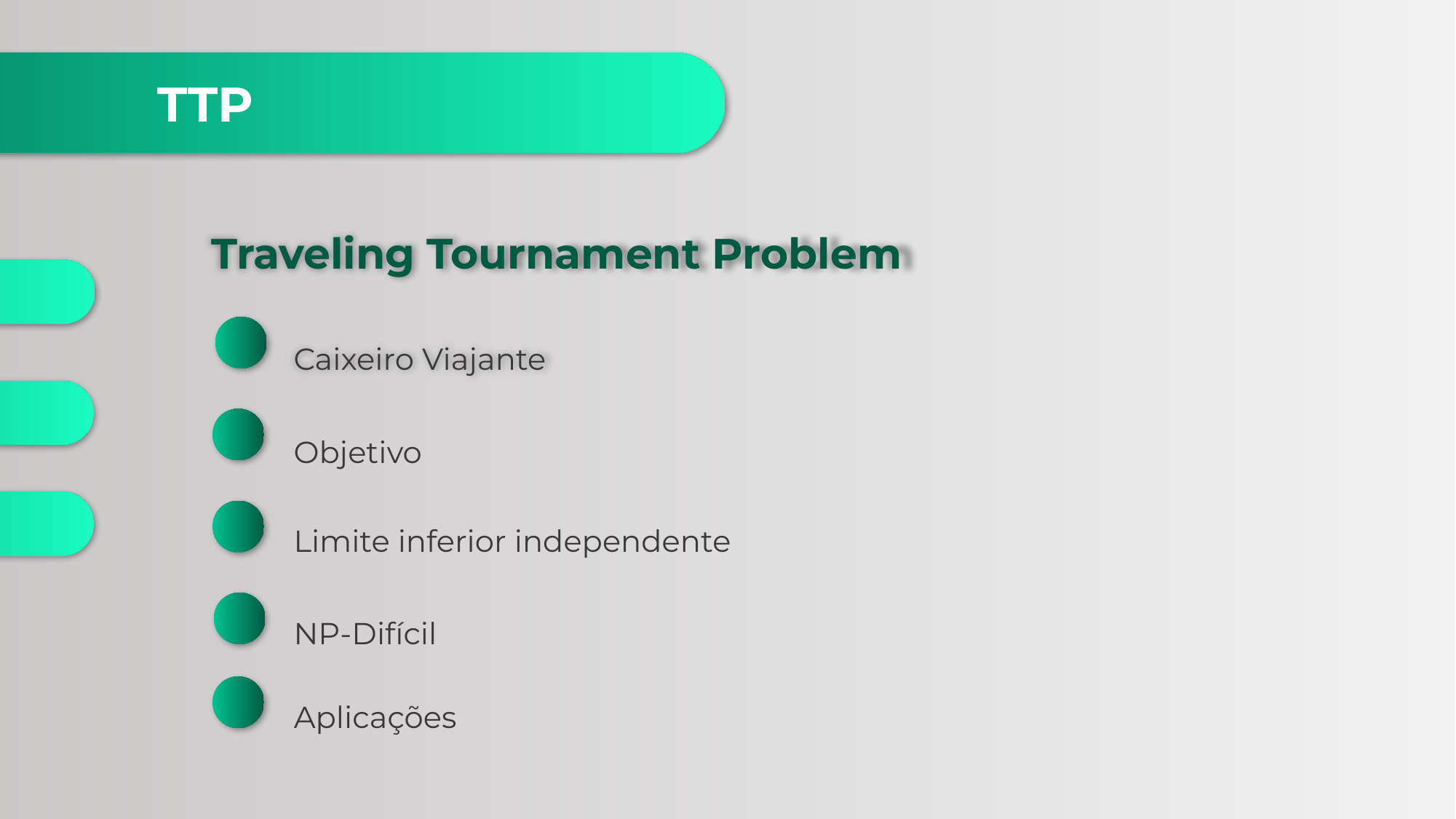

TTP

Traveling Tournament Problem

Dados Gerais
Caixeiro Viajante

Objetivo
Introdução

Limite inferior independente

Referência Bibliográfica
NP-Difícil

Aplicações